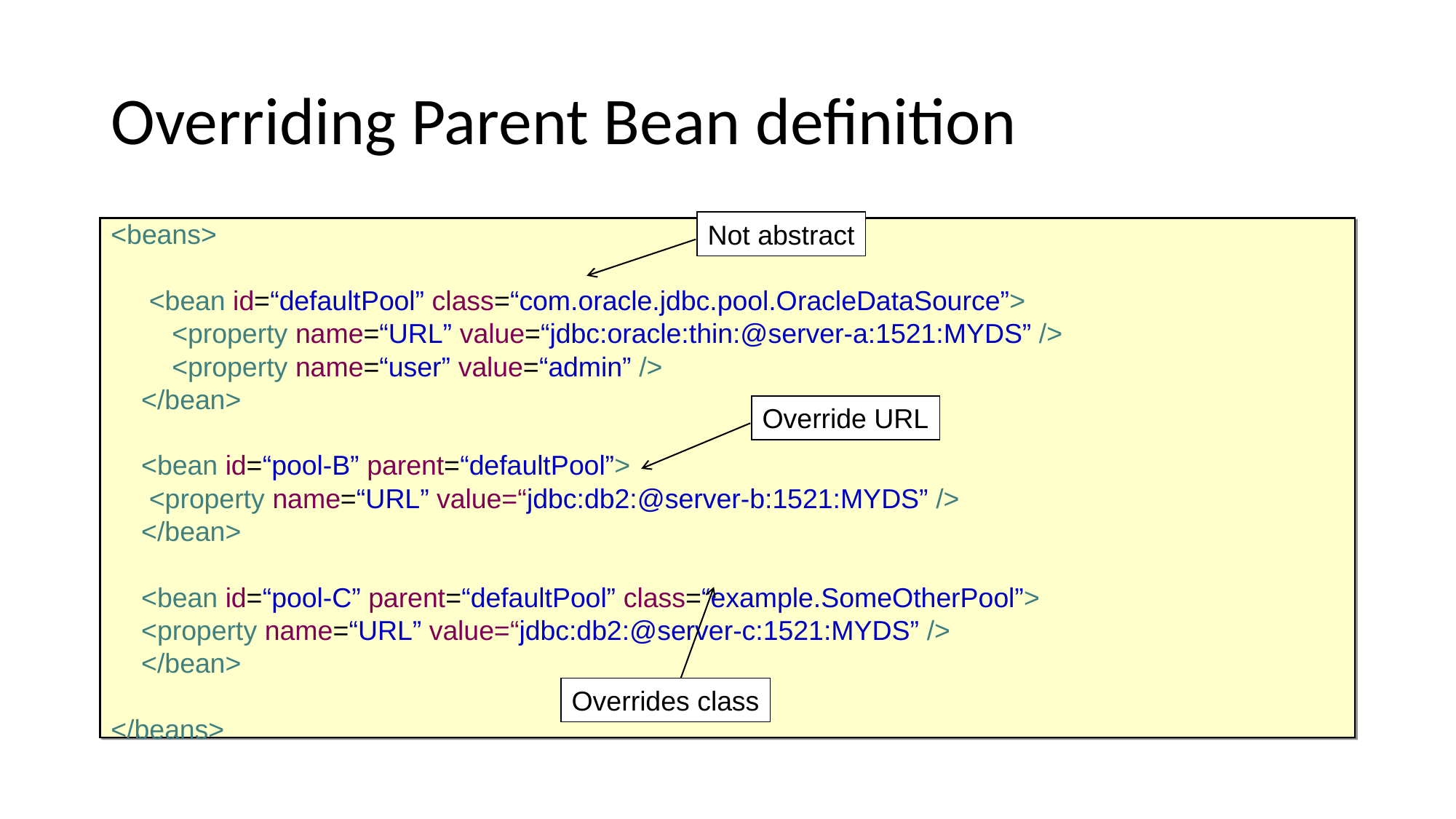

# Overriding Parent Bean definition
Not abstract

<beans>

     <bean id=“defaultPool” class=“com.oracle.jdbc.pool.OracleDataSource”>
        <property name=“URL” value=“jdbc:oracle:thin:@server-a:1521:MYDS” />
        <property name=“user” value=“admin” />
    </bean>

    <bean id=“pool-B” parent=“defaultPool”>
     <property name=“URL” value=“jdbc:db2:@server-b:1521:MYDS” />
    </bean>

    <bean id=“pool-C” parent=“defaultPool” class=“example.SomeOtherPool”>
    <property name=“URL” value=“jdbc:db2:@server-c:1521:MYDS” />
    </bean>

</beans>
Override URL

Overrides class